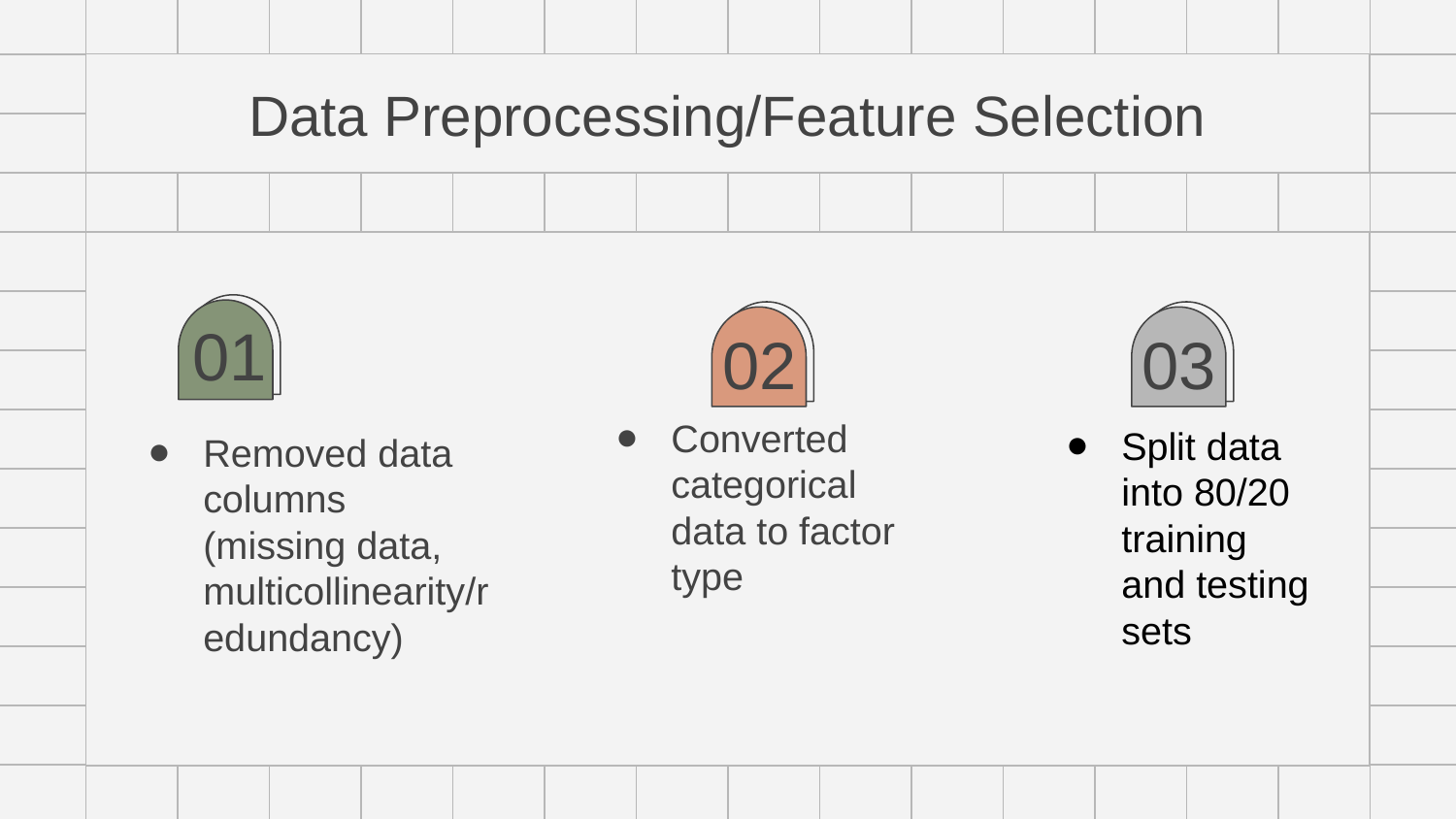

# Data Preprocessing/Feature Selection

02

03
01
Converted categorical data to factor type
Split data into 80/20 training and testing sets
Removed data columns (missing data, multicollinearity/redundancy)